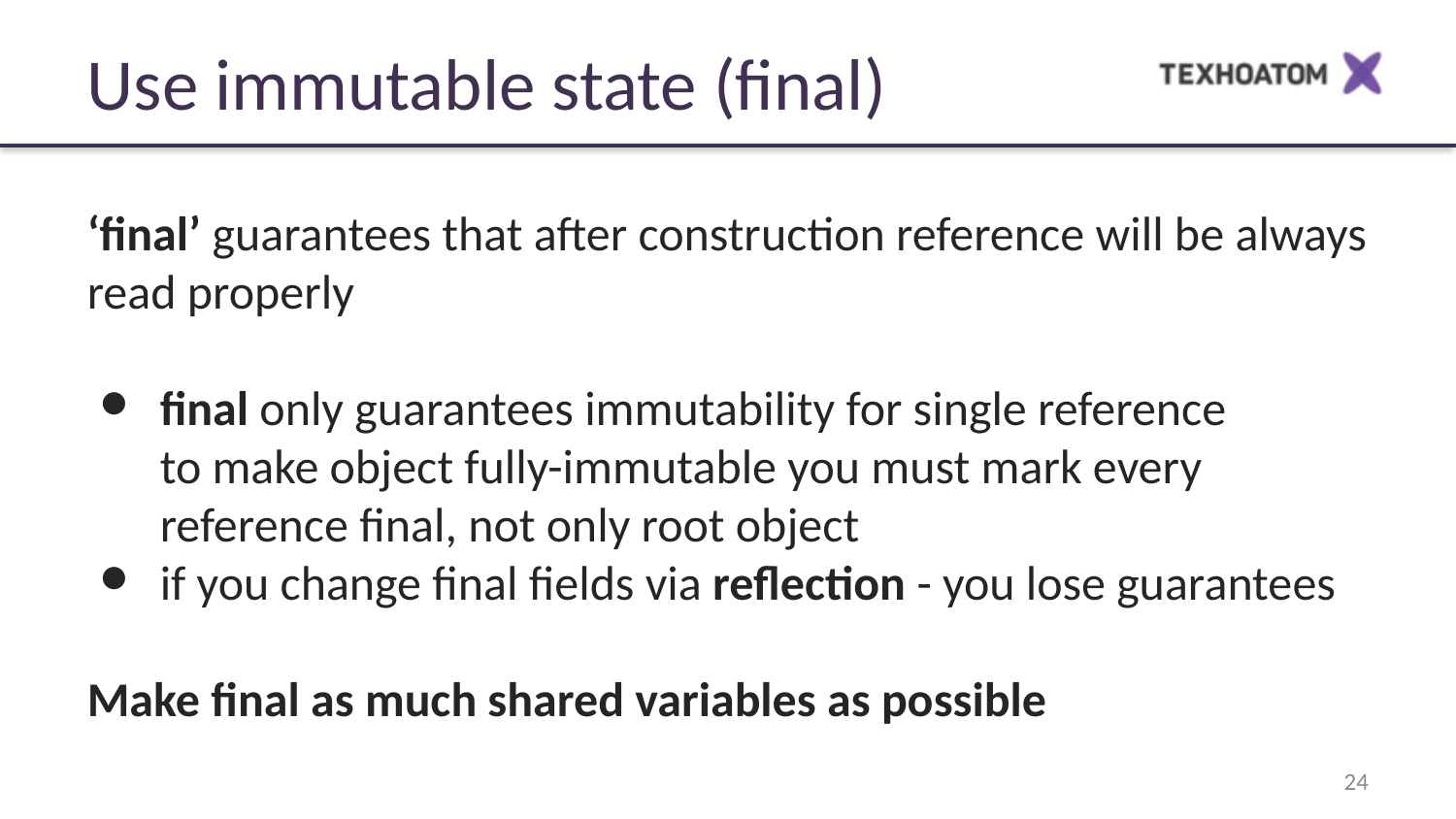

Use immutable state (final)
‘final’ guarantees that after construction reference will be always read properly

final only guarantees immutability for single reference
to make object fully-immutable you must mark every reference final, not only root object
if you change final fields via reflection - you lose guarantees

Make final as much shared variables as possible
24